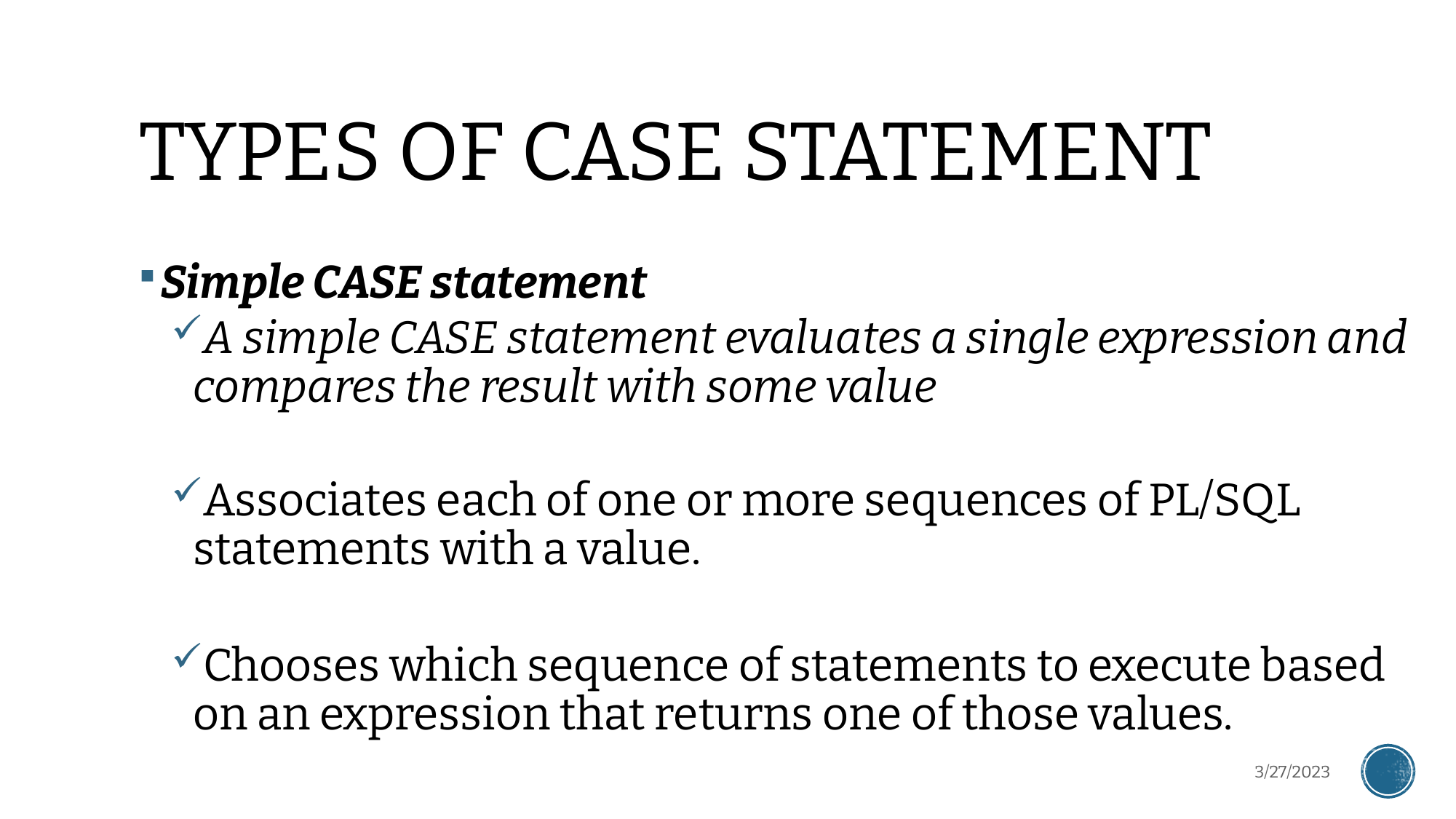

# TYPES OF CASE STATEMENT
Simple CASE statement
A simple CASE statement evaluates a single expression and compares the result with some value

Associates each of one or more sequences of PL/SQL statements with a value.

Chooses which sequence of statements to execute based on an expression that returns one of those values.

3/27/2023